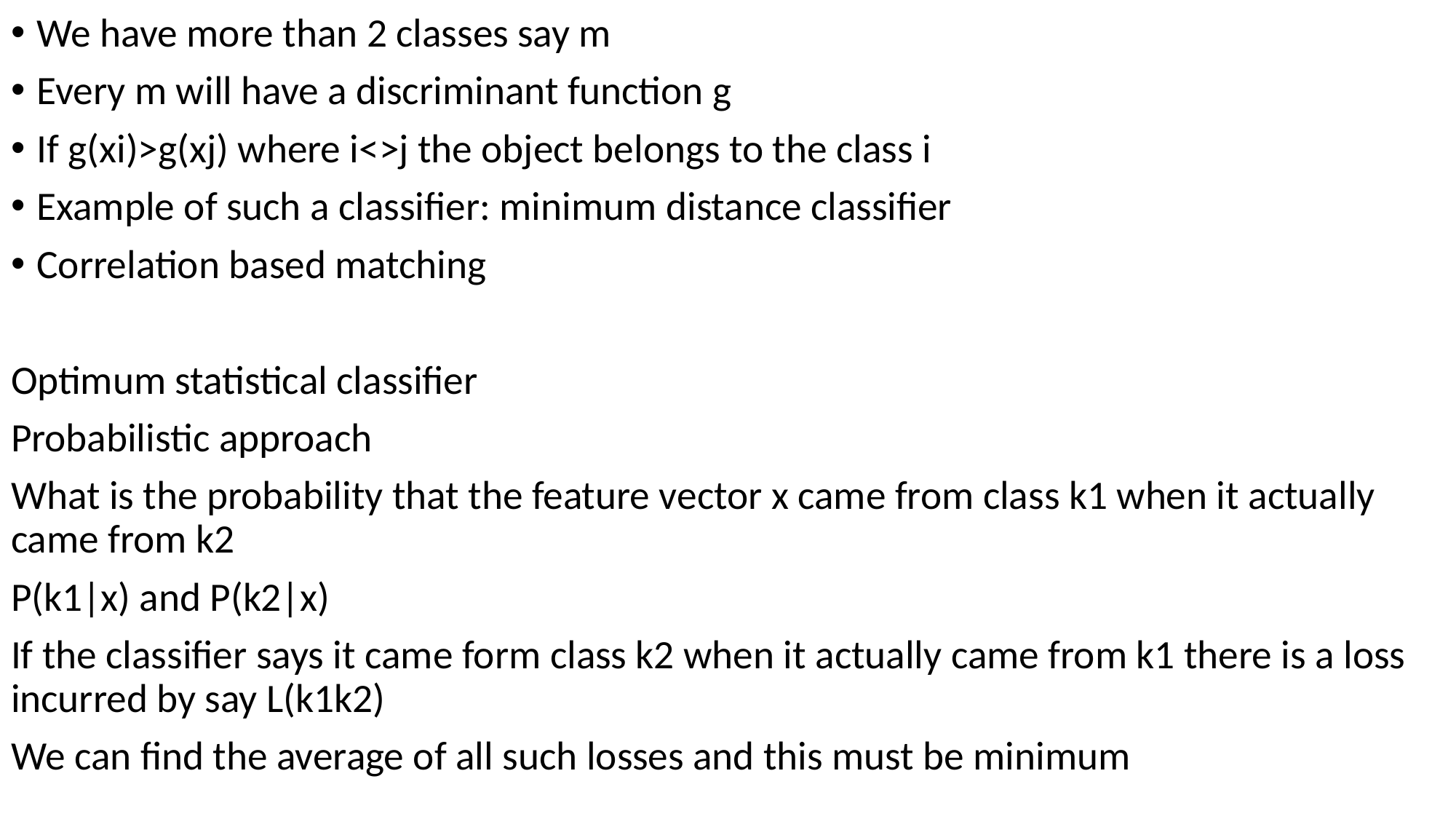

We have more than 2 classes say m
Every m will have a discriminant function g
If g(xi)>g(xj) where i<>j the object belongs to the class i
Example of such a classifier: minimum distance classifier
Correlation based matching

Optimum statistical classifier
Probabilistic approach
What is the probability that the feature vector x came from class k1 when it actually came from k2
P(k1|x) and P(k2|x)
If the classifier says it came form class k2 when it actually came from k1 there is a loss incurred by say L(k1k2)
We can find the average of all such losses and this must be minimum